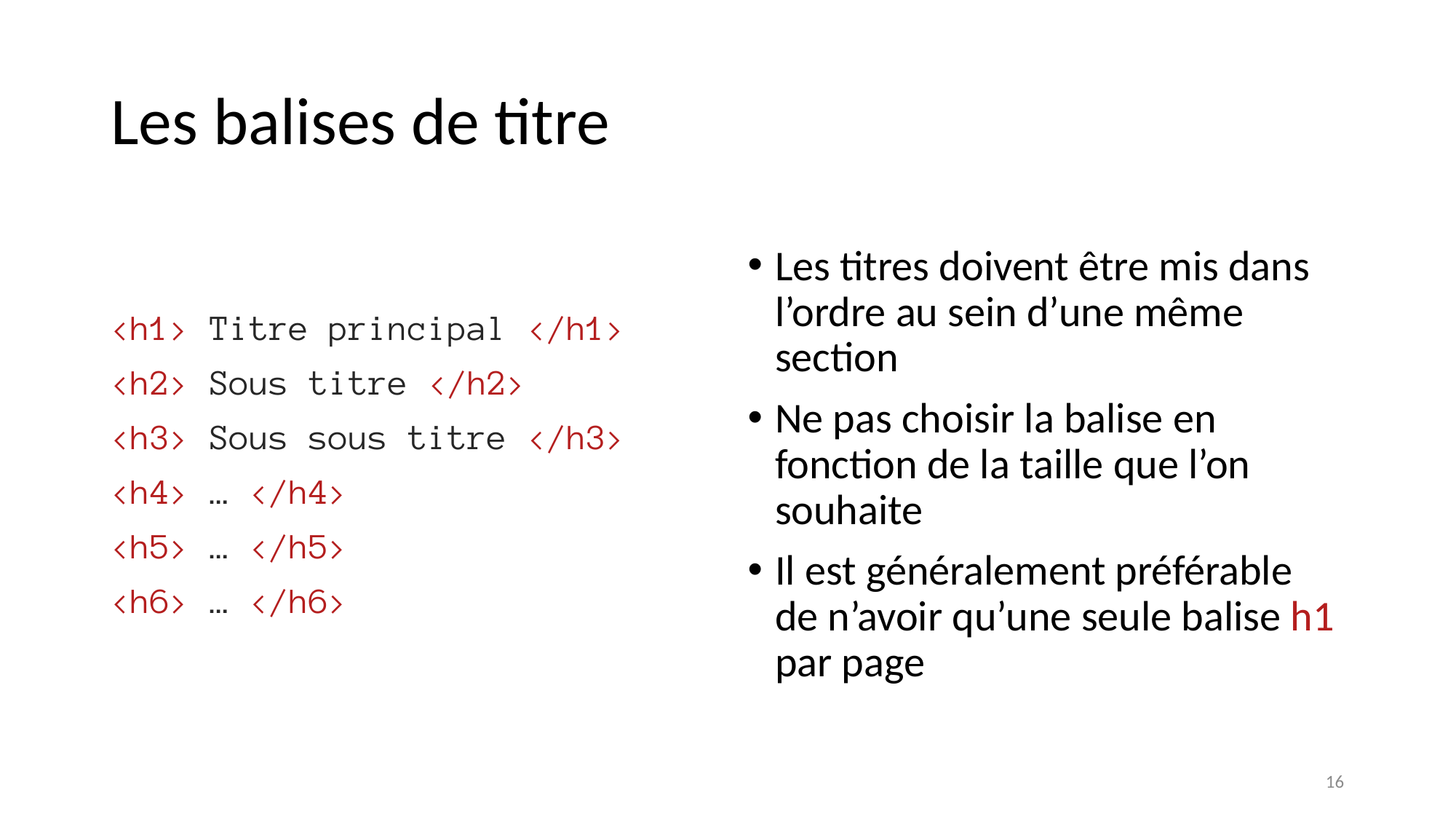

# Les balises de titre
Les titres doivent être mis dans l’ordre au sein d’une même section
Ne pas choisir la balise en fonction de la taille que l’on souhaite
Il est généralement préférable de n’avoir qu’une seule balise h1 par page
<h1> Titre principal </h1>
<h2> Sous titre </h2>
<h3> Sous sous titre </h3>
<h4> … </h4>
<h5> … </h5>
<h6> … </h6>

16